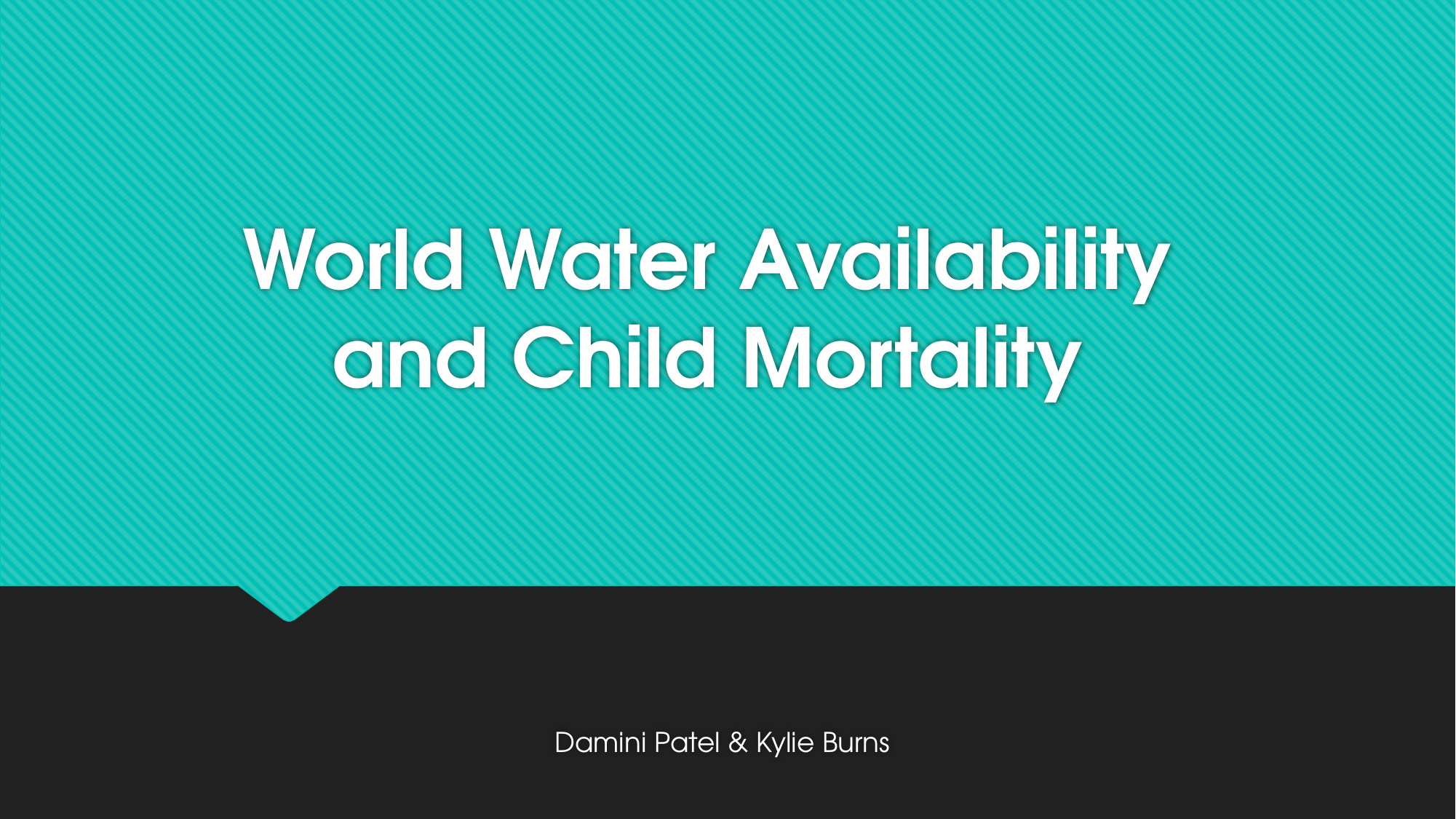

# World Water Availability and Child Mortality
Damini Patel & Kylie Burns